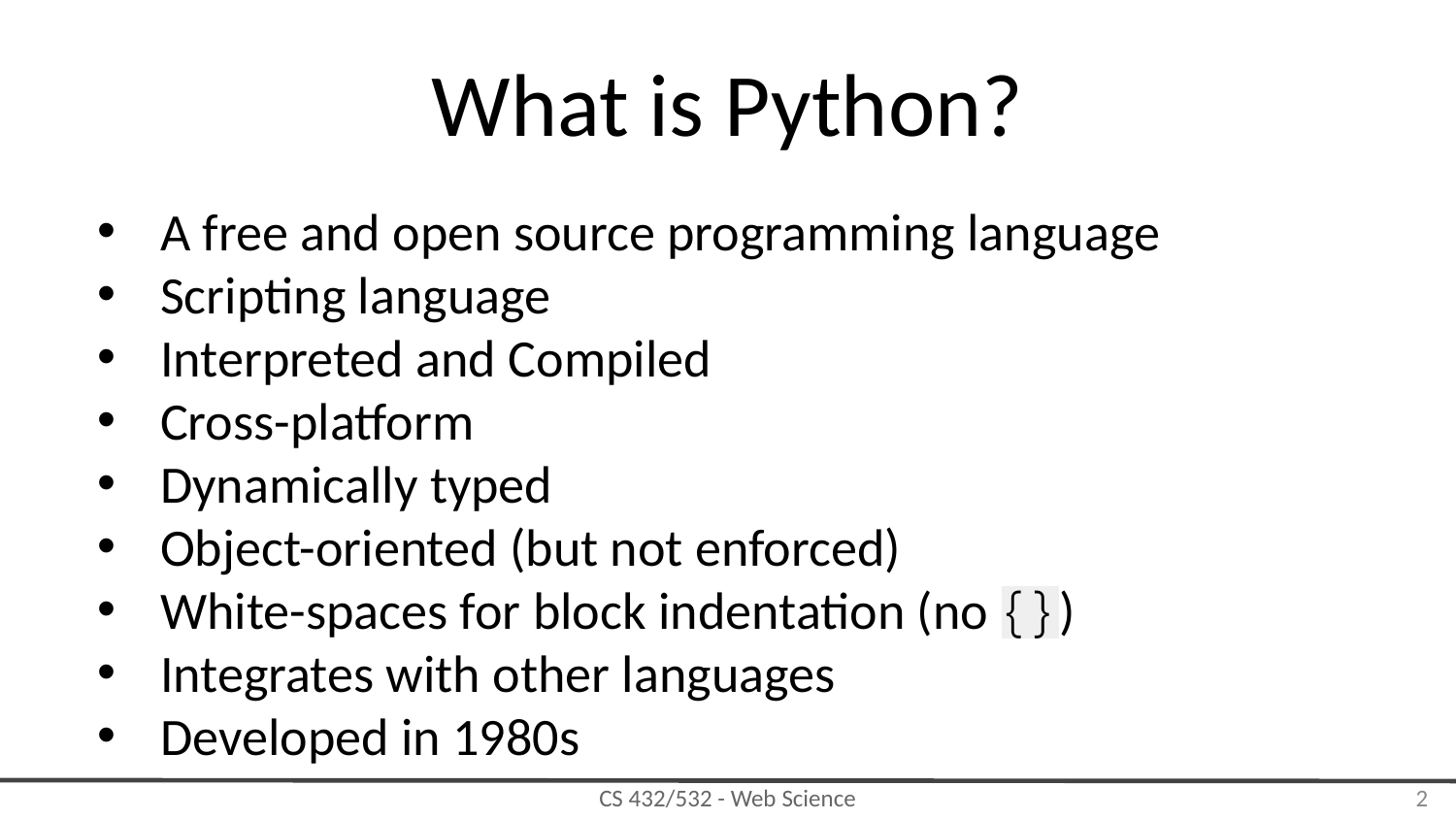

# What is Python?
A free and open source programming language
Scripting language
Interpreted and Compiled
Cross-platform
Dynamically typed
Object-oriented (but not enforced)
White-spaces for block indentation (no {})
Integrates with other languages
Developed in 1980s
2